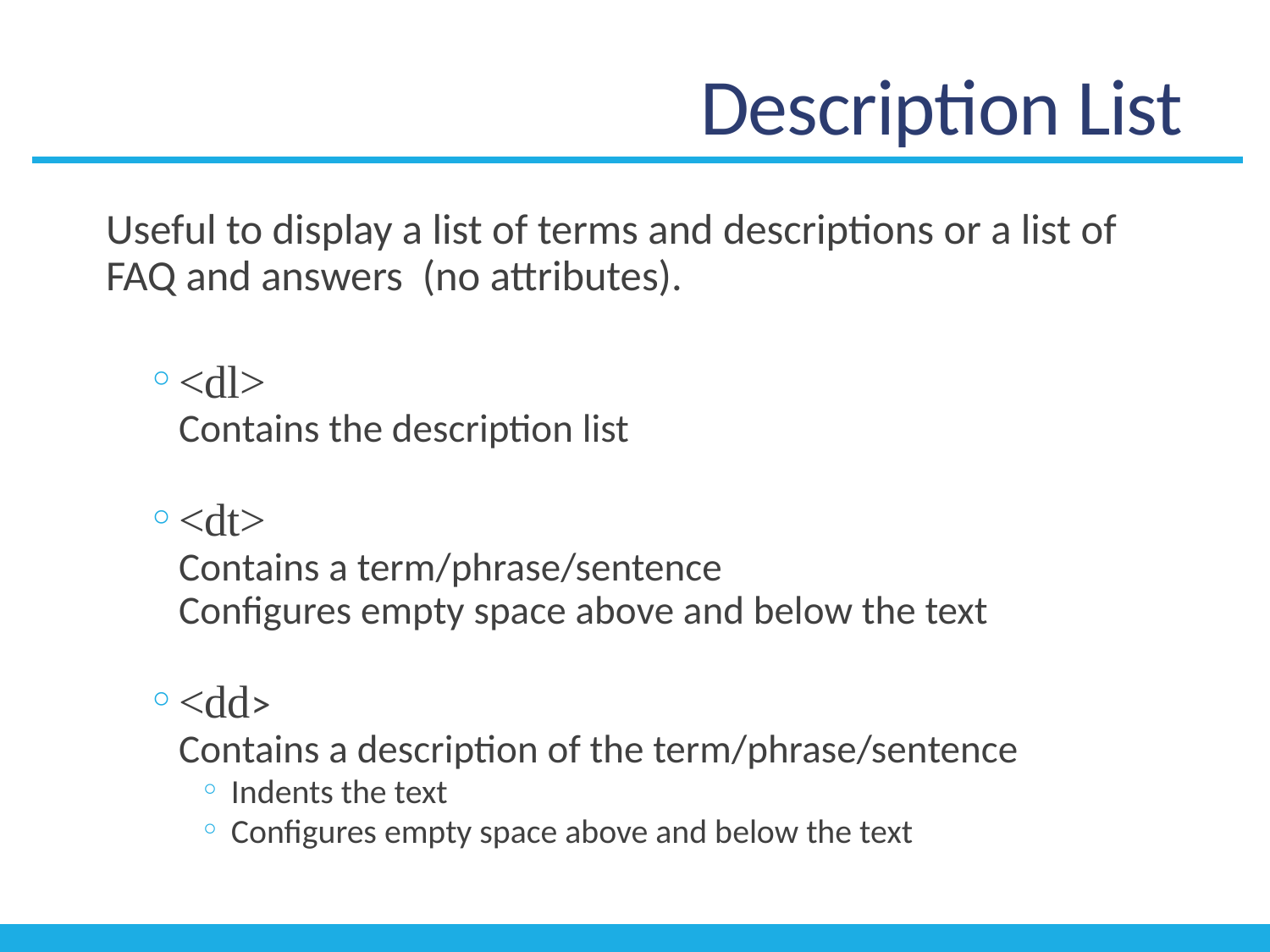

# Description List
Useful to display a list of terms and descriptions or a list of FAQ and answers  (no attributes).
<dl>
Contains the description list
<dt>
Contains a term/phrase/sentence
Configures empty space above and below the text
<dd>
Contains a description of the term/phrase/sentence
Indents the text
Configures empty space above and below the text